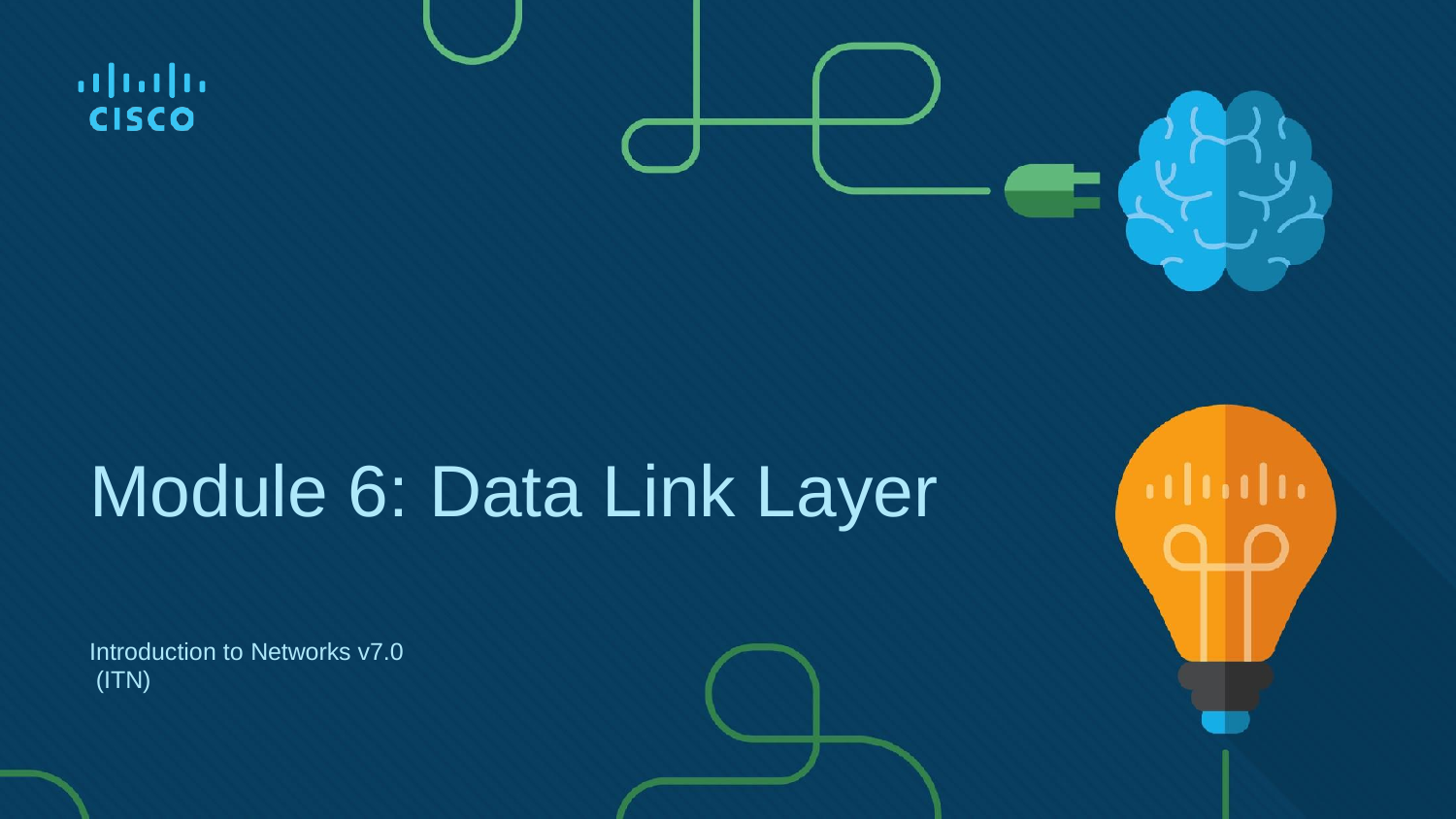

Module 6: Data Link Layer
Introduction to Networks v7.0  (ITN)